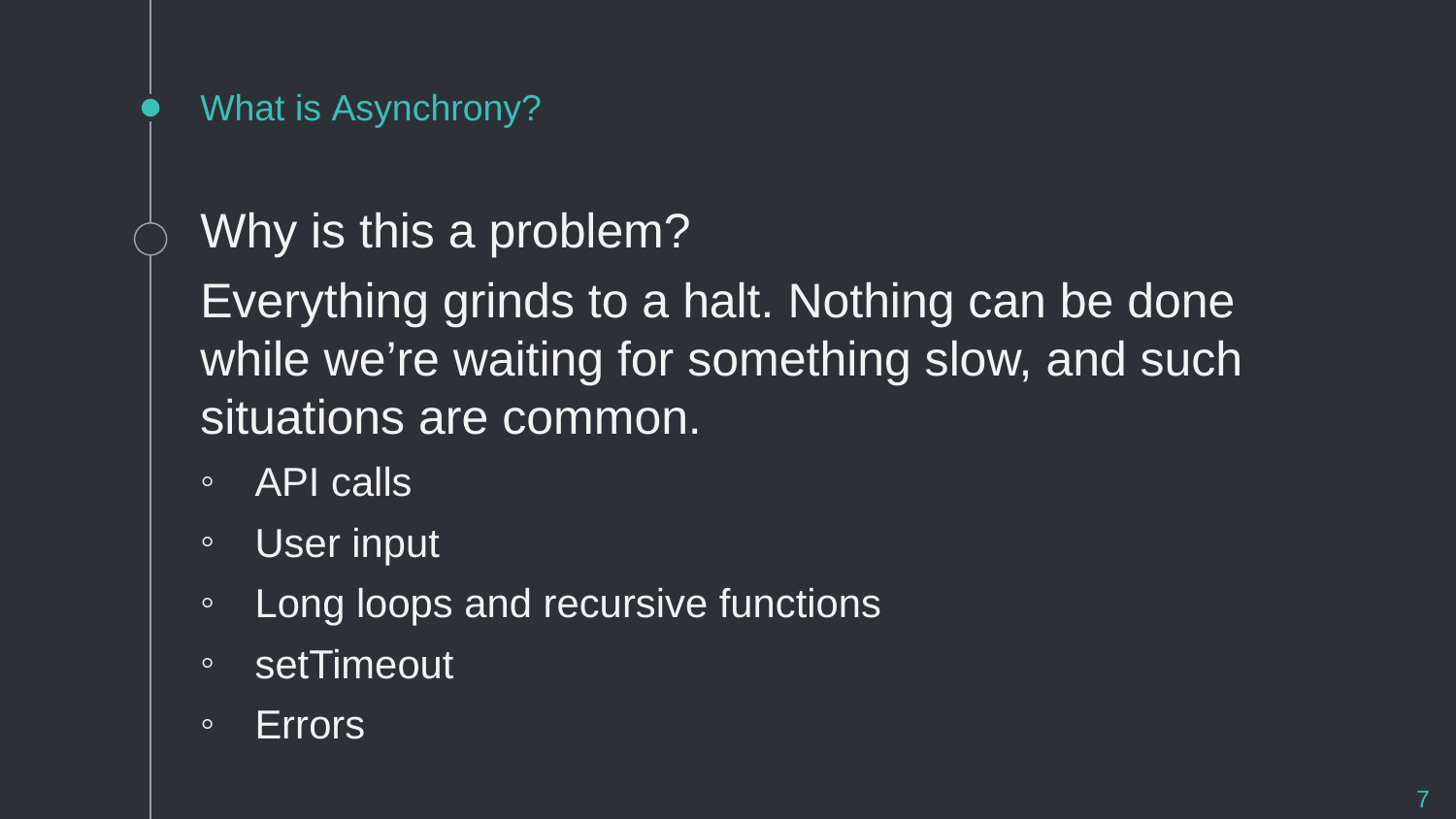

# What is Asynchrony?
Why is this a problem?
Everything grinds to a halt. Nothing can be done while we’re waiting for something slow, and such situations are common.
API calls
User input
Long loops and recursive functions
setTimeout
Errors

7